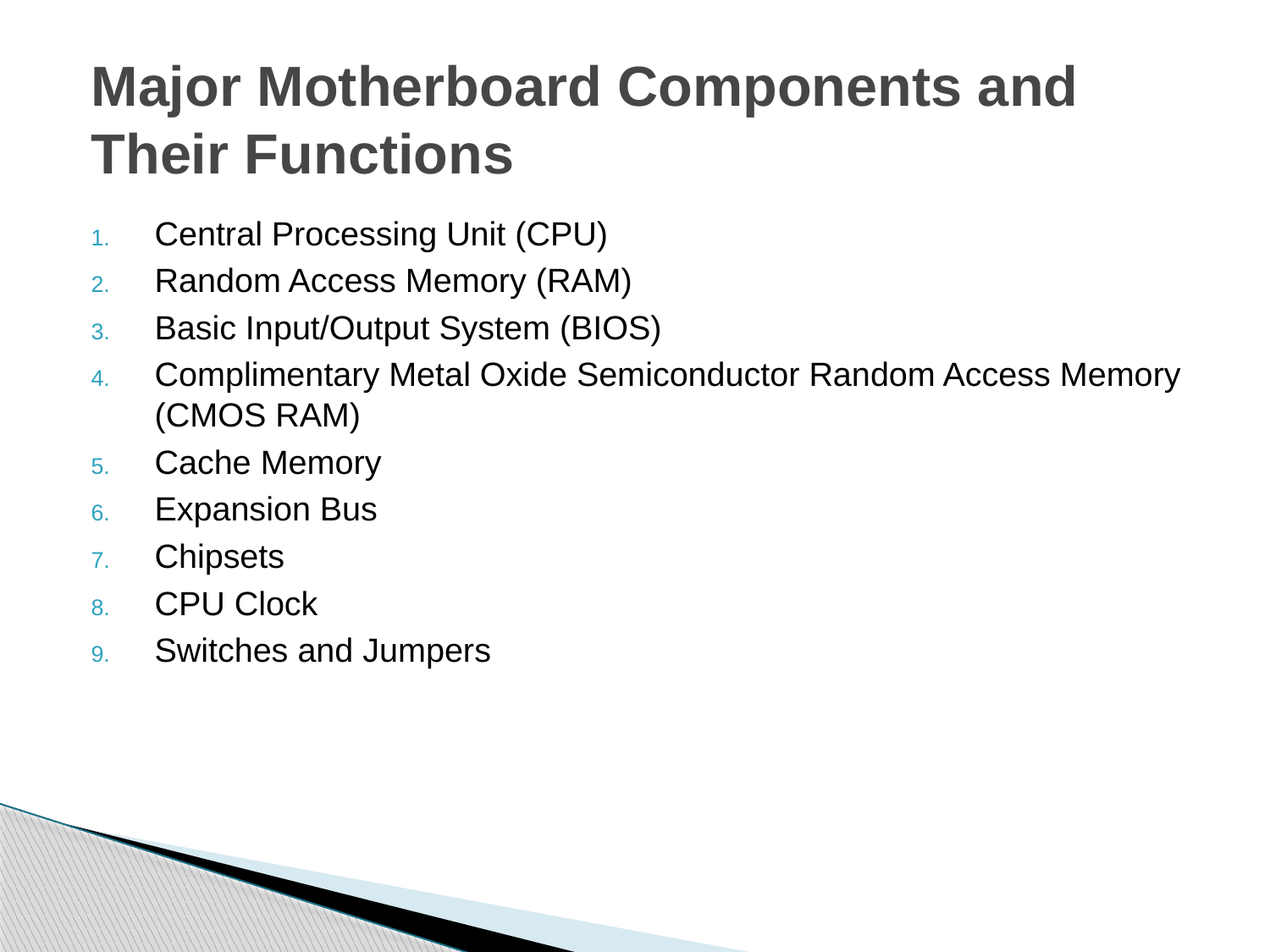

# Major Motherboard Components and Their Functions
Central Processing Unit (CPU)
Random Access Memory (RAM)
Basic Input/Output System (BIOS)
Complimentary Metal Oxide Semiconductor Random Access Memory (CMOS RAM)
Cache Memory
Expansion Bus
Chipsets
CPU Clock
Switches and Jumpers

1B-5